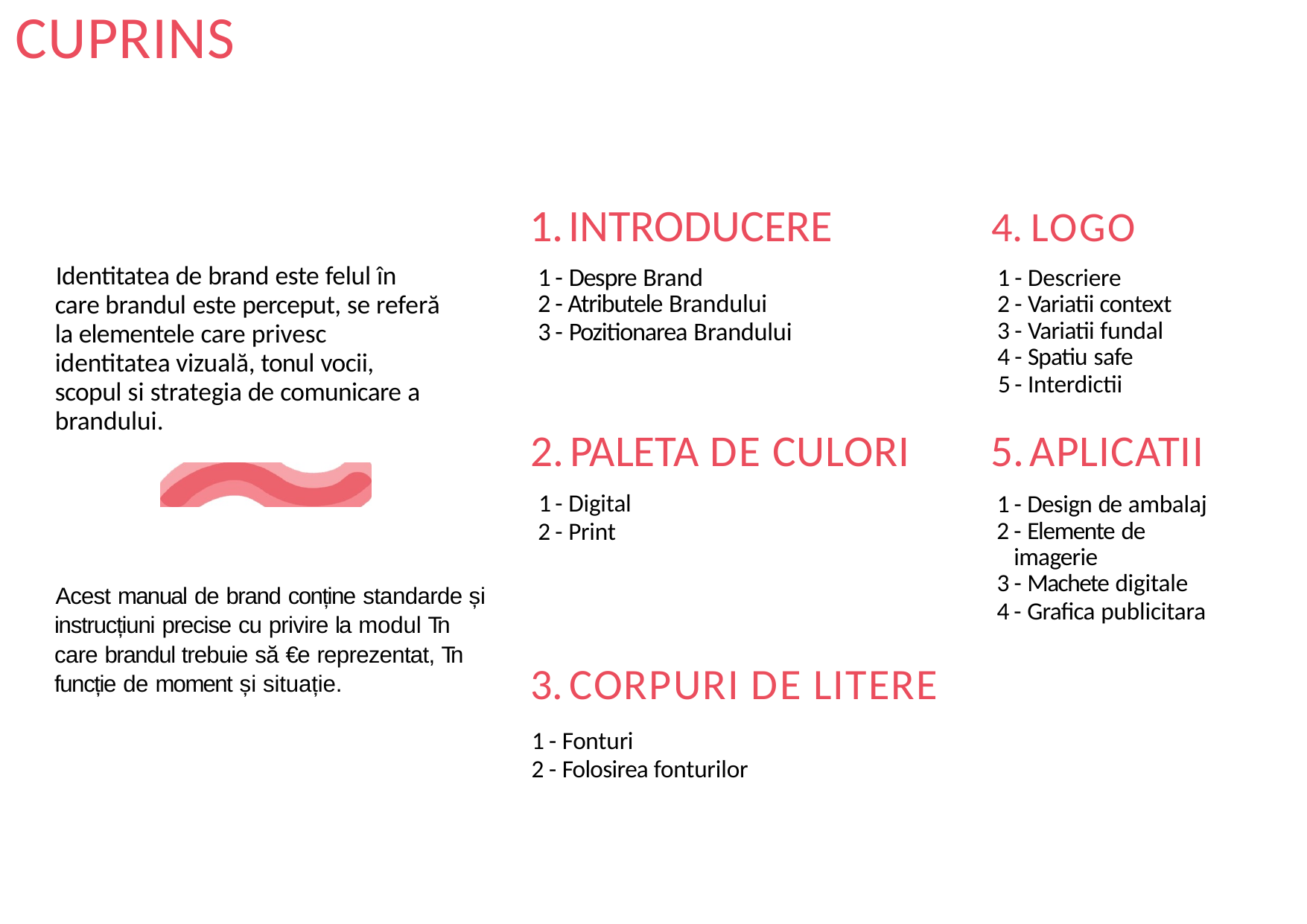

# CUPRINS
INTRODUCERE
- Despre Brand
- Atributele Brandului
- Pozitionarea Brandului
LOGO
- Descriere
- Variatii context
- Variatii fundal
- Spatiu safe
- Interdictii
Identitatea de brand este felul în care brandul este perceput, se referă la elementele care privesc identitatea vizuală, tonul vocii, scopul si strategia de comunicare a brandului.
APLICATII
- Design de ambalaj
- Elemente de imagerie
- Machete digitale
- Grafica publicitara
PALETA DE CULORI
- Digital
- Print
Acest manual de brand conține standarde și instrucțiuni precise cu privire la modul Tn care brandul trebuie să €e reprezentat, Tn funcție de moment și situație.
CORPURI DE LITERE
- Fonturi
- Folosirea fonturilor